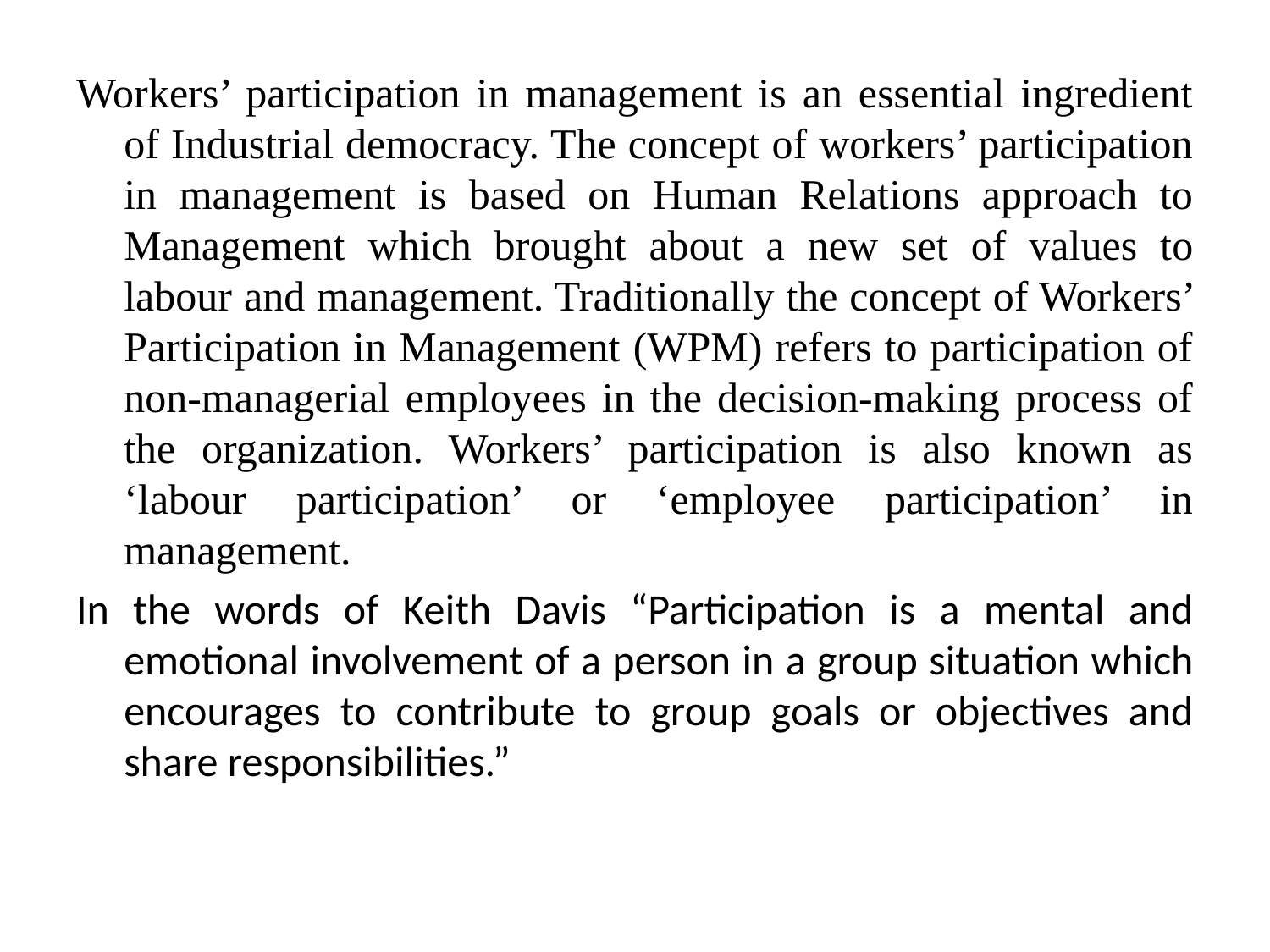

Workers’ participation in management is an essential ingredient of Industrial democracy. The concept of workers’ participation in management is based on Human Relations approach to Management which brought about a new set of values to labour and management. Traditionally the concept of Workers’ Participation in Management (WPM) refers to participation of non-managerial employees in the decision-making process of the organization. Workers’ participation is also known as ‘labour participation’ or ‘employee participation’ in management.
In the words of Keith Davis “Participation is a mental and emotional involvement of a person in a group situation which encourages to contribute to group goals or objectives and share responsibilities.”